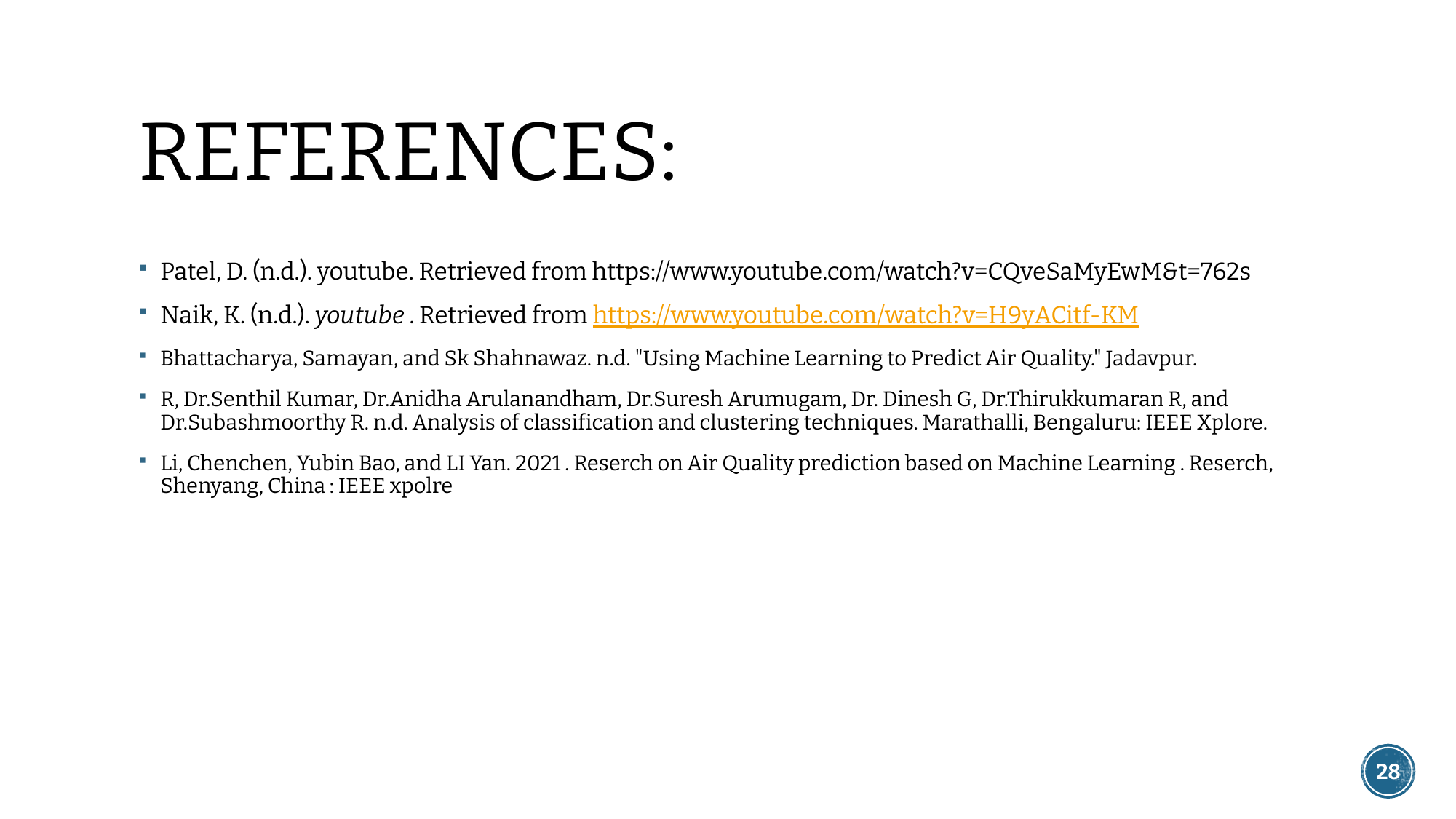

# References:
Patel, D. (n.d.). youtube. Retrieved from https://www.youtube.com/watch?v=CQveSaMyEwM&t=762s
Naik, K. (n.d.). youtube . Retrieved from https://www.youtube.com/watch?v=H9yACitf-KM
Bhattacharya, Samayan, and Sk Shahnawaz. n.d. "Using Machine Learning to Predict Air Quality." Jadavpur.
R, Dr.Senthil Kumar, Dr.Anidha Arulanandham, Dr.Suresh Arumugam, Dr. Dinesh G, Dr.Thirukkumaran R, and Dr.Subashmoorthy R. n.d. Analysis of classification and clustering techniques. Marathalli, Bengaluru: IEEE Xplore.
Li, Chenchen, Yubin Bao, and LI Yan. 2021 . Reserch on Air Quality prediction based on Machine Learning . Reserch, Shenyang, China : IEEE xpolre

28